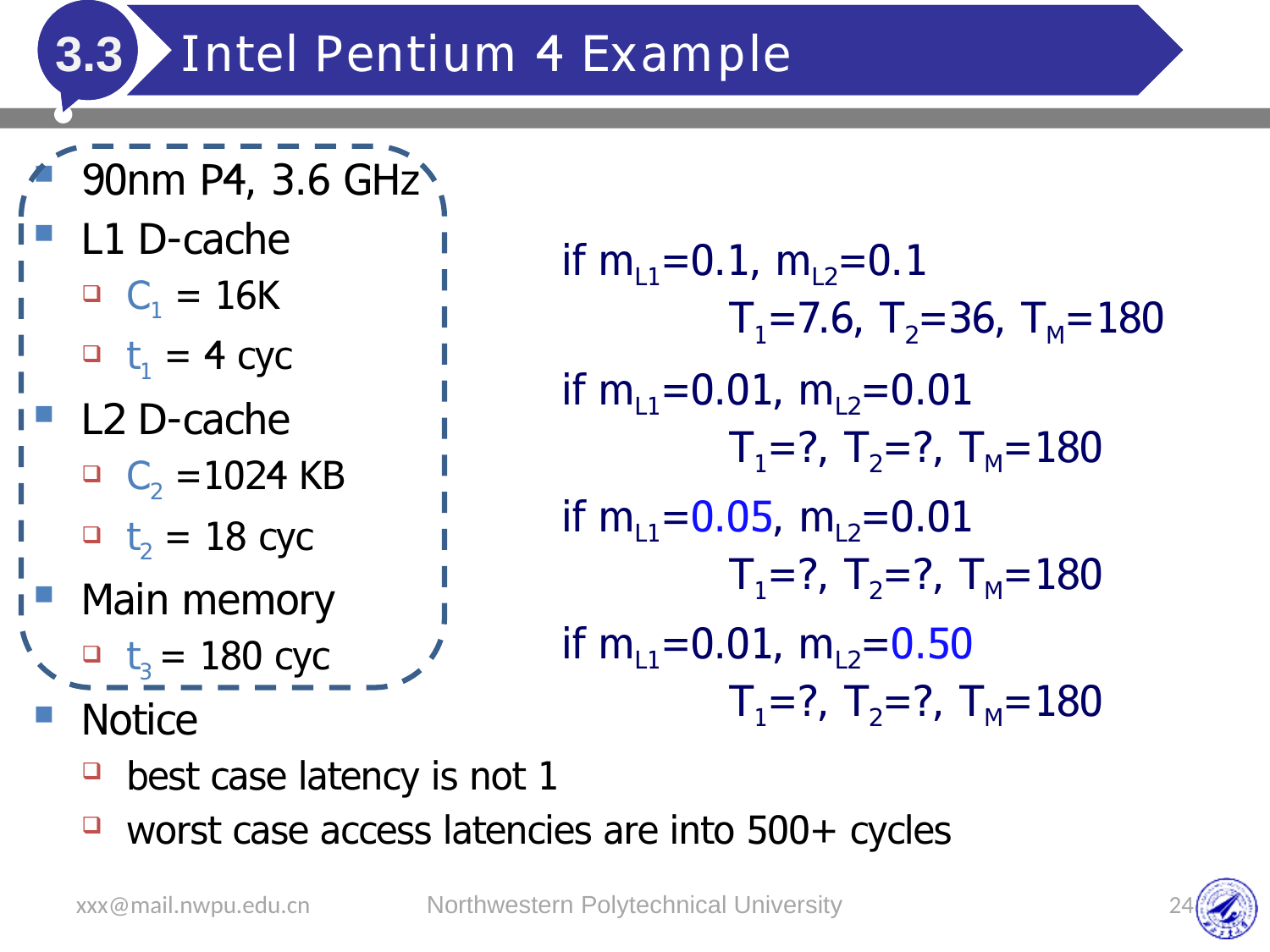

# Intel Pentium 4 Example
3.3
90nm P4, 3.6 GHz
L1 D-cache
C1 = 16K
t1 = 4 cyc
L2 D-cache
C2 =1024 KB
t2 = 18 cyc
Main memory
t3 = 180 cyc
Notice
best case latency is not 1
worst case access latencies are into 500+ cycles

if mL1=0.1, mL2=0.1
	   T1=7.6, T2=36, TM=180
if mL1=0.01, mL2=0.01
	   T1=?, T2=?, TM=180
if mL1=0.05, mL2=0.01
	   T1=?, T2=?, TM=180
if mL1=0.01, mL2=0.50
	   T1=?, T2=?, TM=180
xxx@mail.nwpu.edu.cn
Northwestern Polytechnical University
24